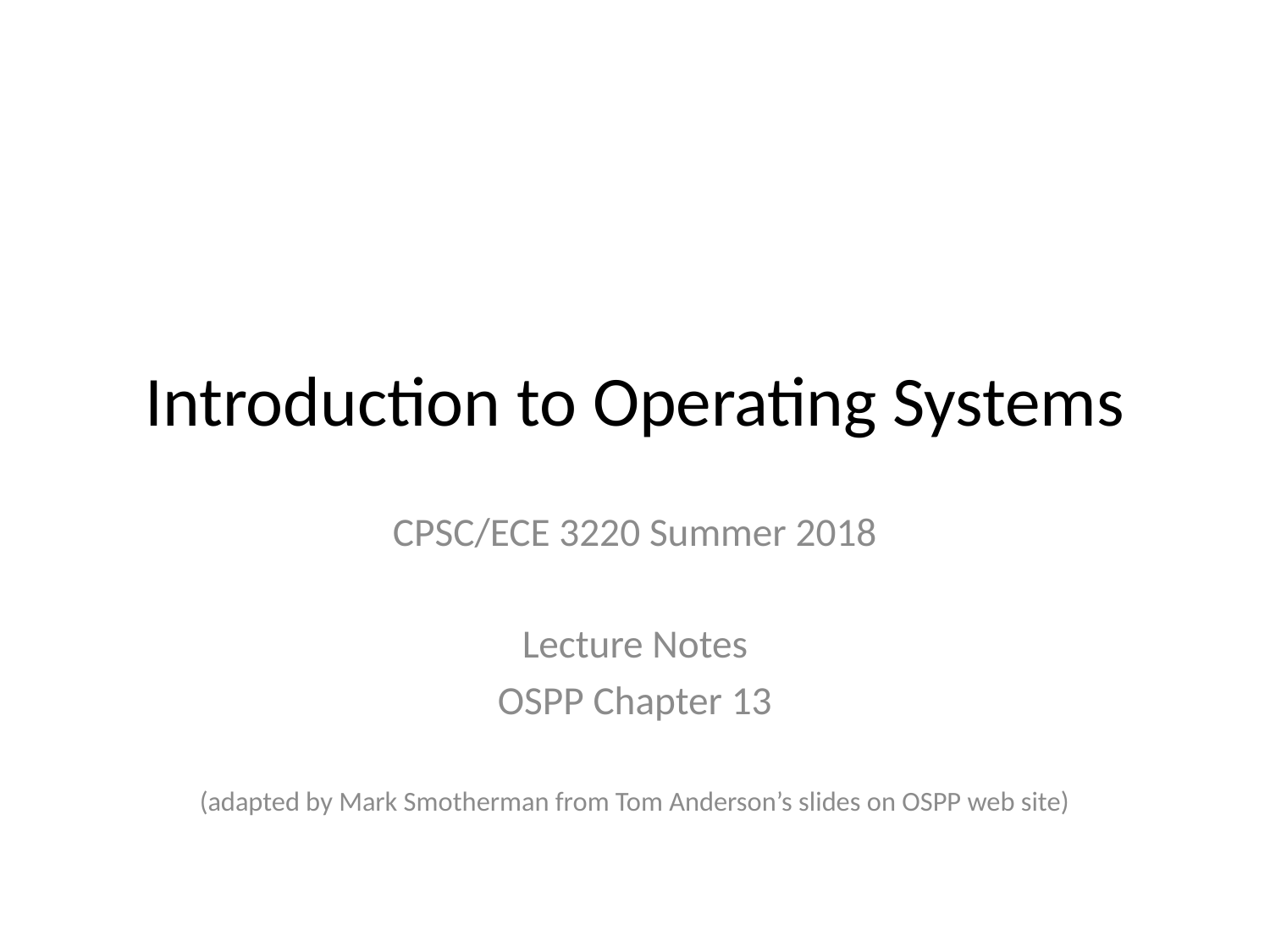

# Introduction to Operating Systems
CPSC/ECE 3220 Summer 2018

Lecture Notes
OSPP Chapter 13

(adapted by Mark Smotherman from Tom Anderson’s slides on OSPP web site)